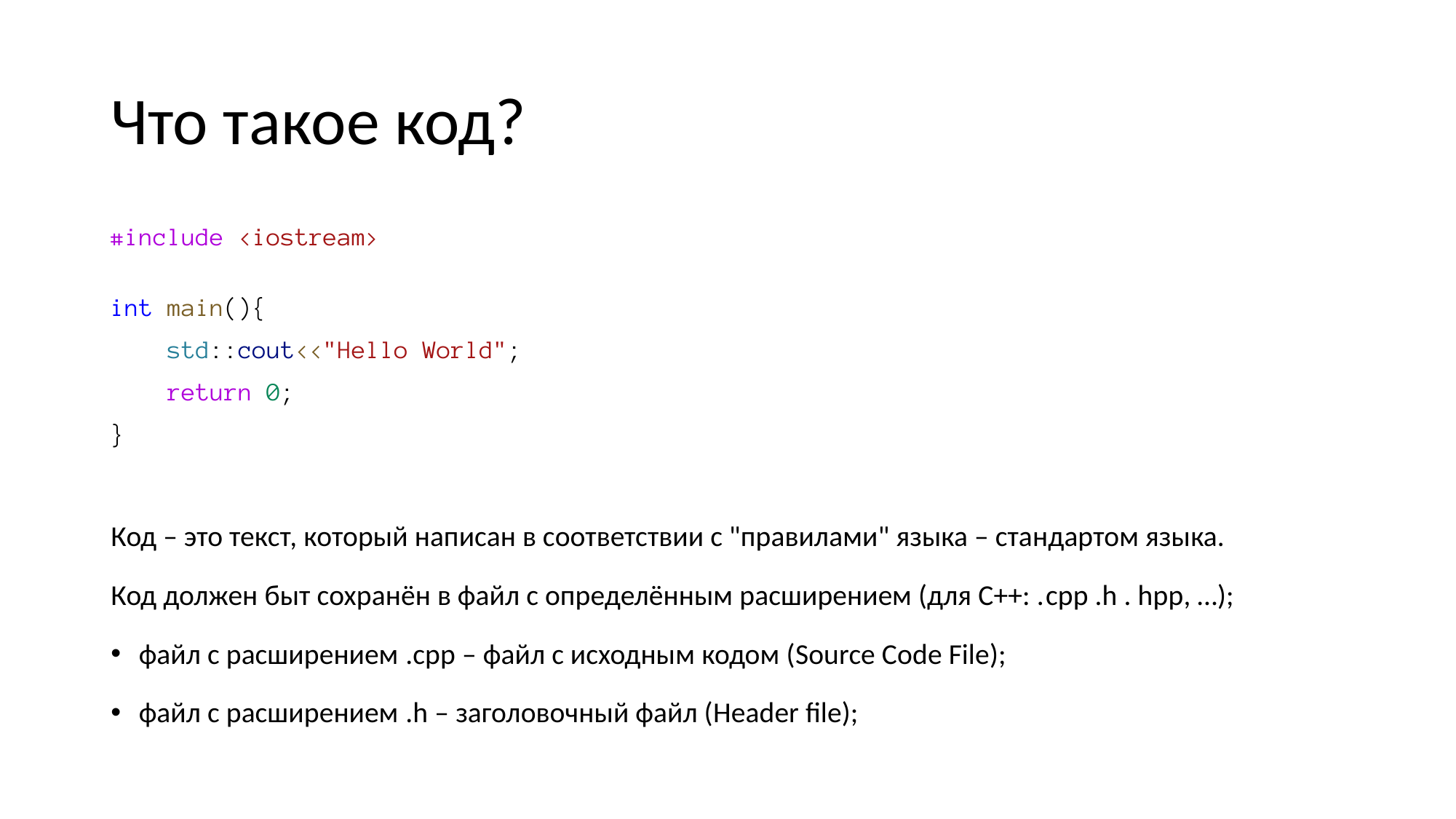

# Что такое код?
#include <iostream>
int main(){
    std::cout<<"Hello World";
    return 0;
}

Код – это текст, который написан в соответствии с "правилами" языка – стандартом языка.
Код должен быт сохранён в файл с определённым расширением (для С++: .cpp .h . hpp, …);
файл с расширением .cpp – файл с исходным кодом (Source Code File);
файл с расширением .h – заголовочный файл (Header file);